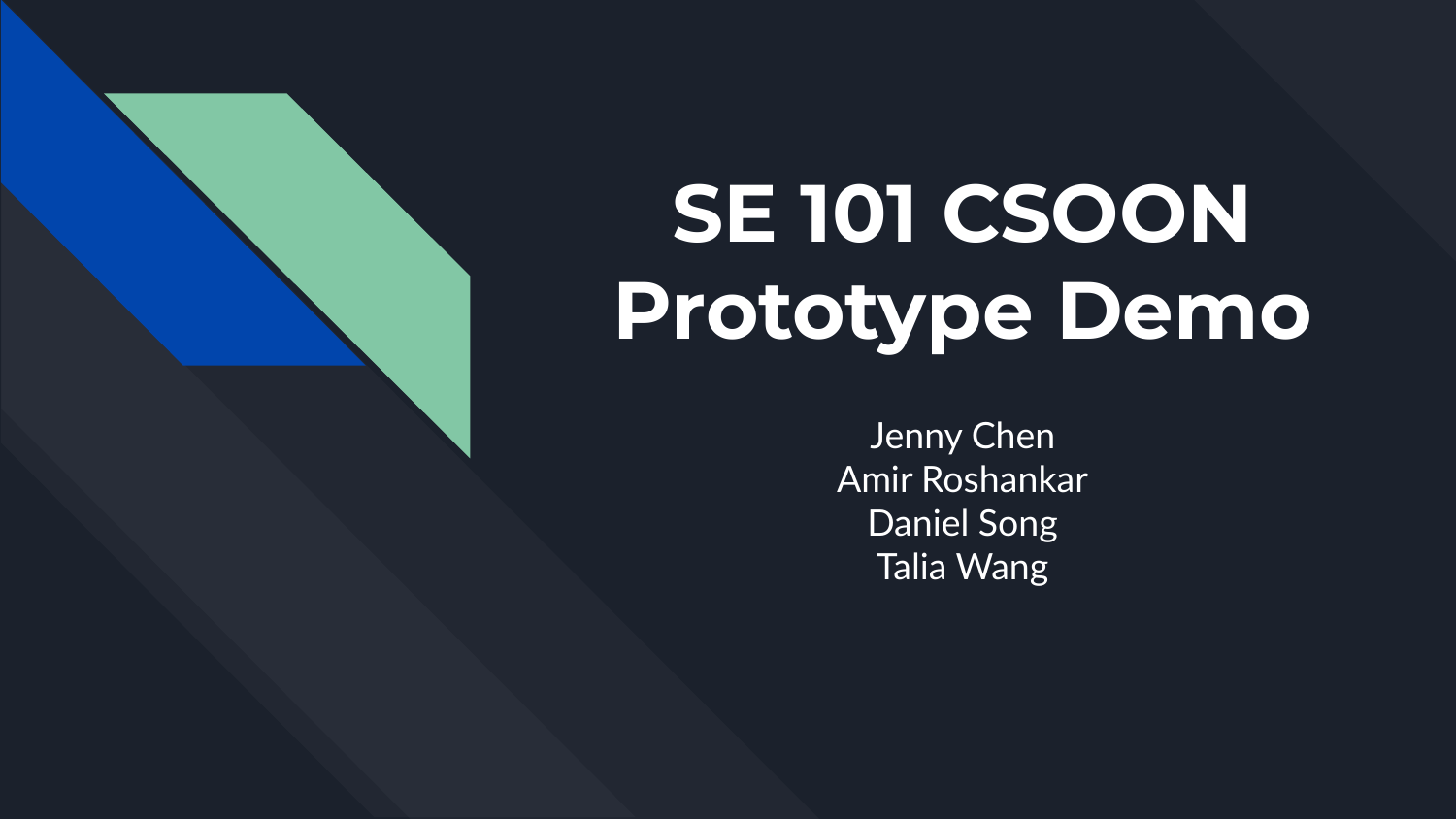

# SE 101 CSOON Prototype Demo
Jenny Chen
Amir Roshankar
Daniel Song
Talia Wang